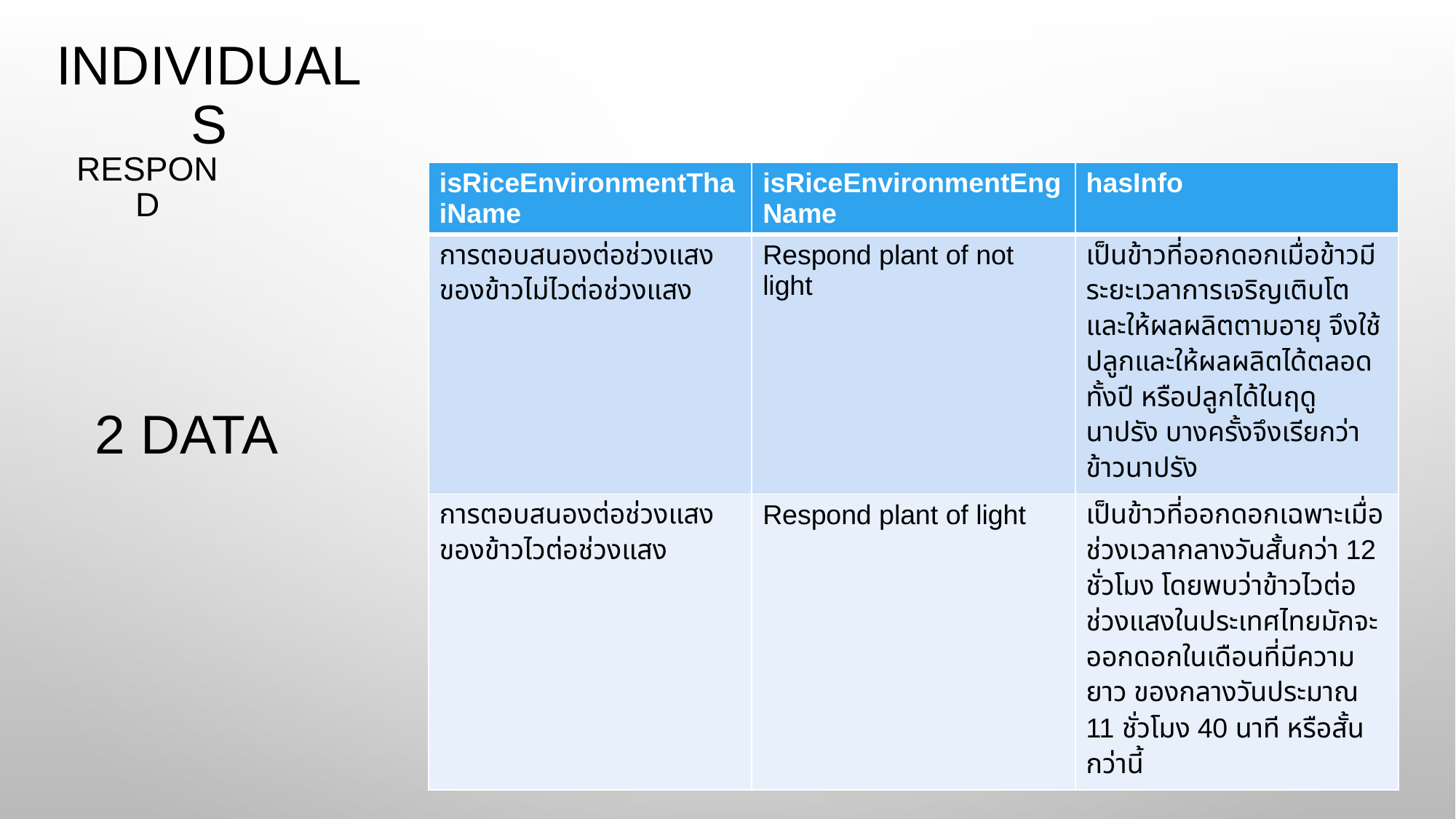

# Individuals
Respond
| isRiceEnvironmentThaiName | isRiceEnvironmentEngName | hasInfo |
| --- | --- | --- |
| การตอบสนองต่อช่วงแสงของข้าวไม่ไวต่อช่วงแสง | Respond plant of not light | เป็นข้าวที่ออกดอกเมื่อข้าวมีระยะเวลาการเจริญเติบโตและให้ผลผลิตตามอายุ จึงใช้ปลูกและให้ผลผลิตได้ตลอดทั้งปี หรือปลูกได้ในฤดูนาปรัง บางครั้งจึงเรียกว่า ข้าวนาปรัง |
| การตอบสนองต่อช่วงแสงของข้าวไวต่อช่วงแสง | Respond plant of light | เป็นข้าวที่ออกดอกเฉพาะเมื่อช่วงเวลากลางวันสั้นกว่า 12 ชั่วโมง โดยพบว่าข้าวไวต่อช่วงแสงในประเทศไทยมักจะออกดอกในเดือนที่มีความยาว ของกลางวันประมาณ 11 ชั่วโมง 40 นาที หรือสั้นกว่านี้ |
2 data